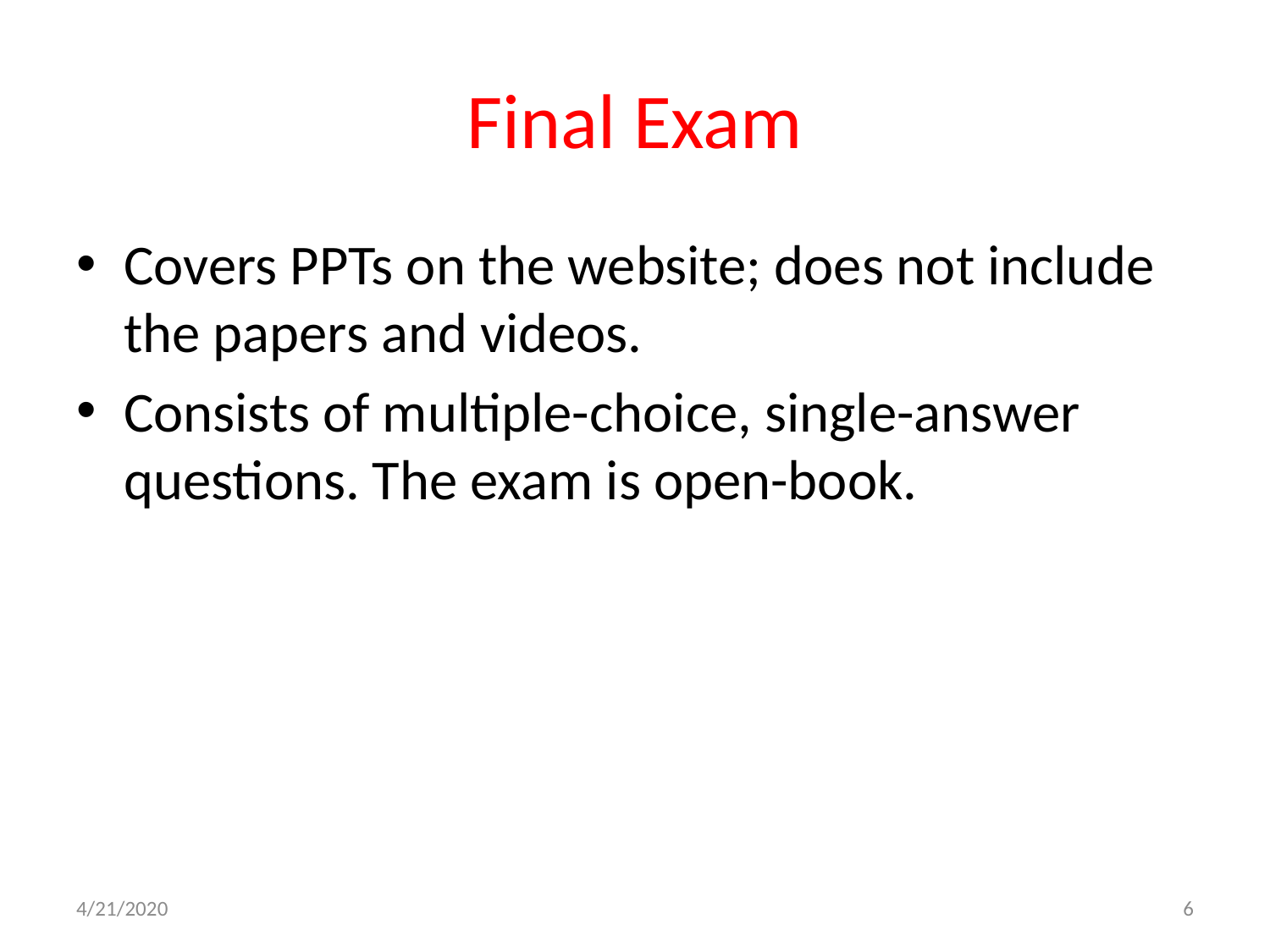

# Final Exam
Covers PPTs on the website; does not include the papers and videos.
Consists of multiple-choice, single-answer questions. The exam is open-book.

4/21/2020
6